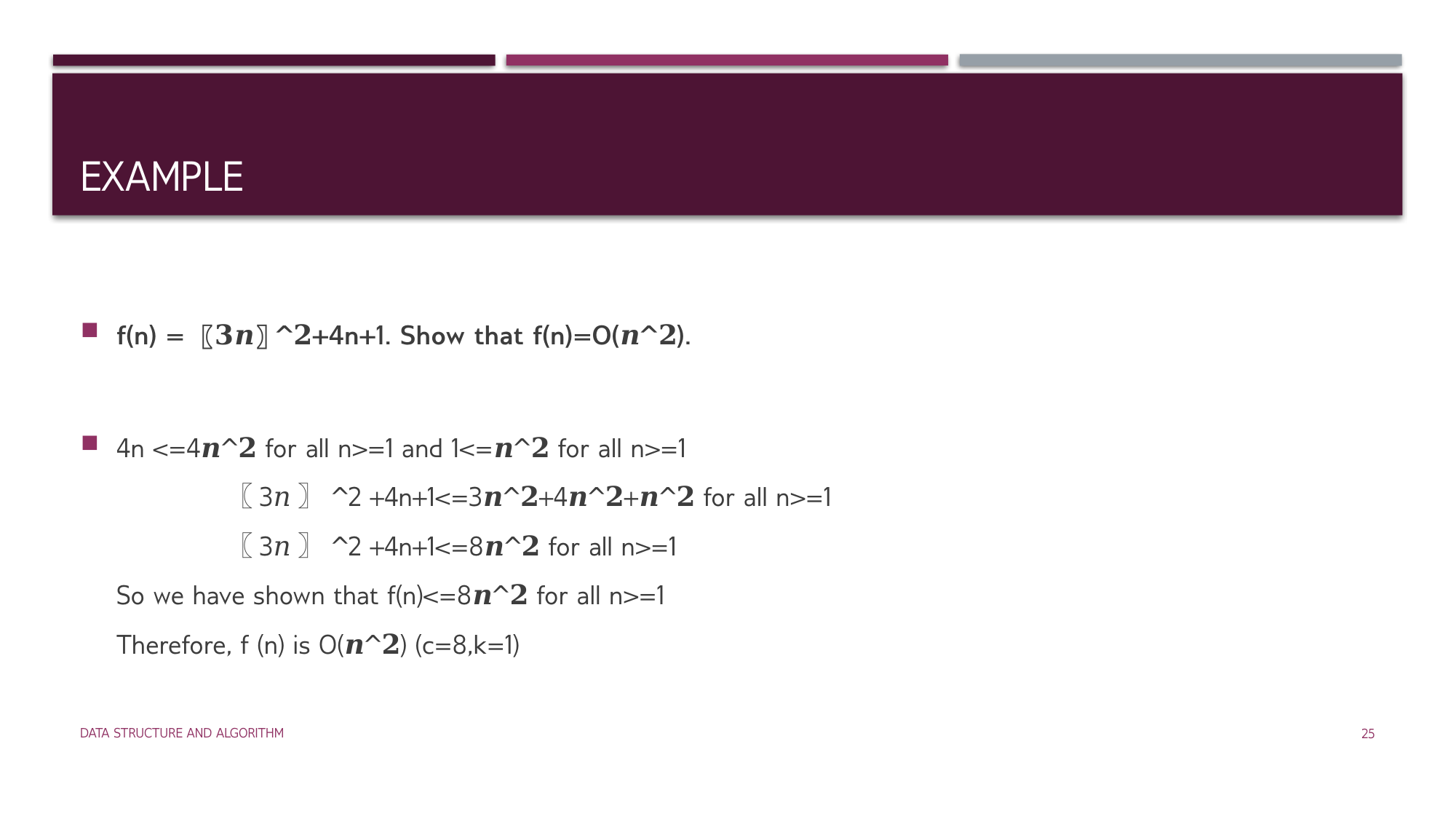

# Example
f(n) = 〖𝟑𝒏〗^𝟐+4n+1. Show that f(n)=O(𝒏^𝟐).
4n <=4𝒏^𝟐 for all n>=1 and 1<=𝒏^𝟐 for all n>=1
	〖3𝑛〗^2 +4n+1<=3𝒏^𝟐+4𝒏^𝟐+𝒏^𝟐 for all n>=1
	〖3𝑛〗^2 +4n+1<=8𝒏^𝟐 for all n>=1
So we have shown that f(n)<=8𝒏^𝟐 for all n>=1
Therefore, f (n) is O(𝒏^𝟐) (c=8,k=1)
Data Structure and Algorithm
25